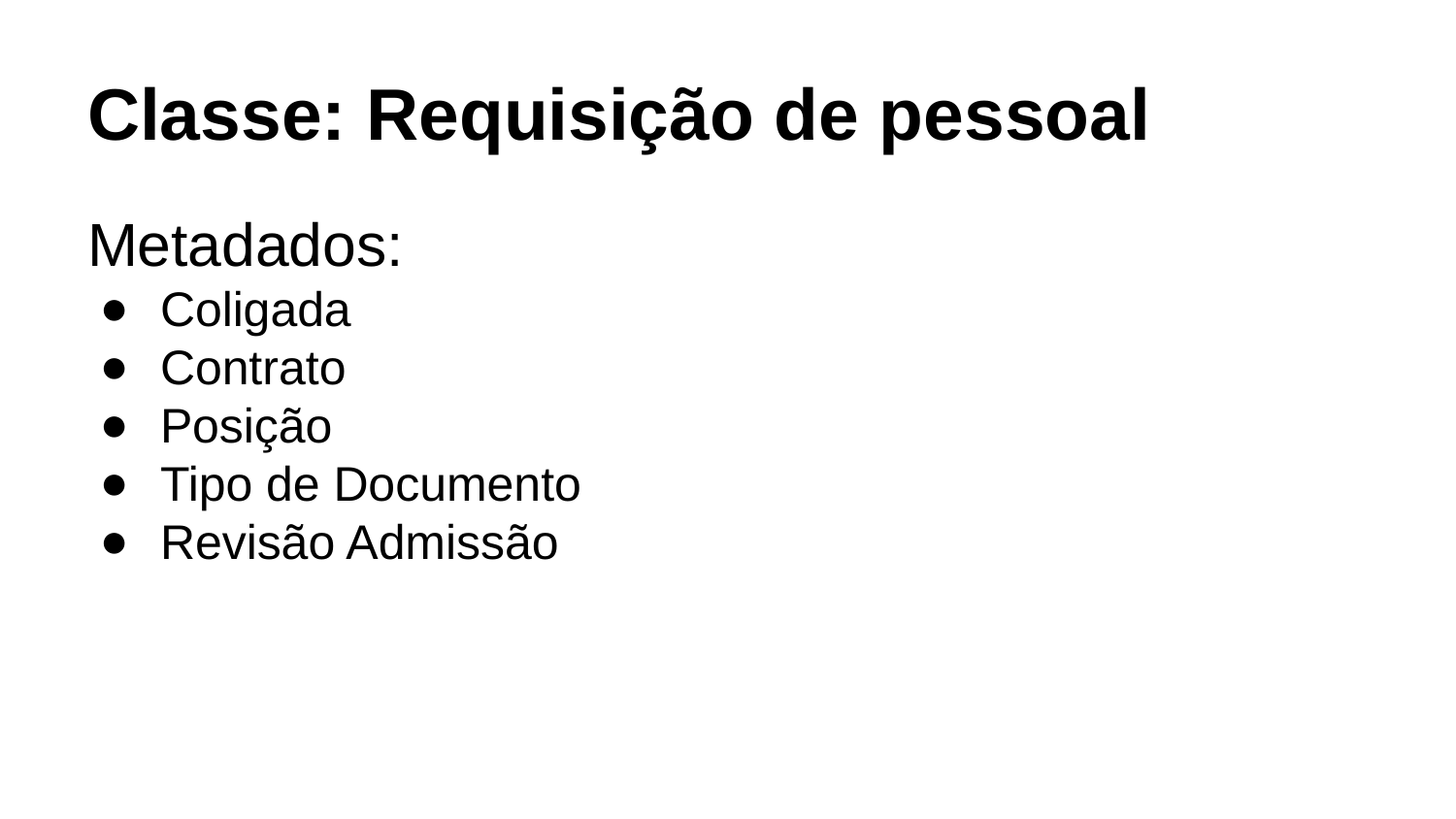

# Classe: Requisição de pessoal
Metadados:
Coligada
Contrato
Posição
Tipo de Documento
Revisão Admissão